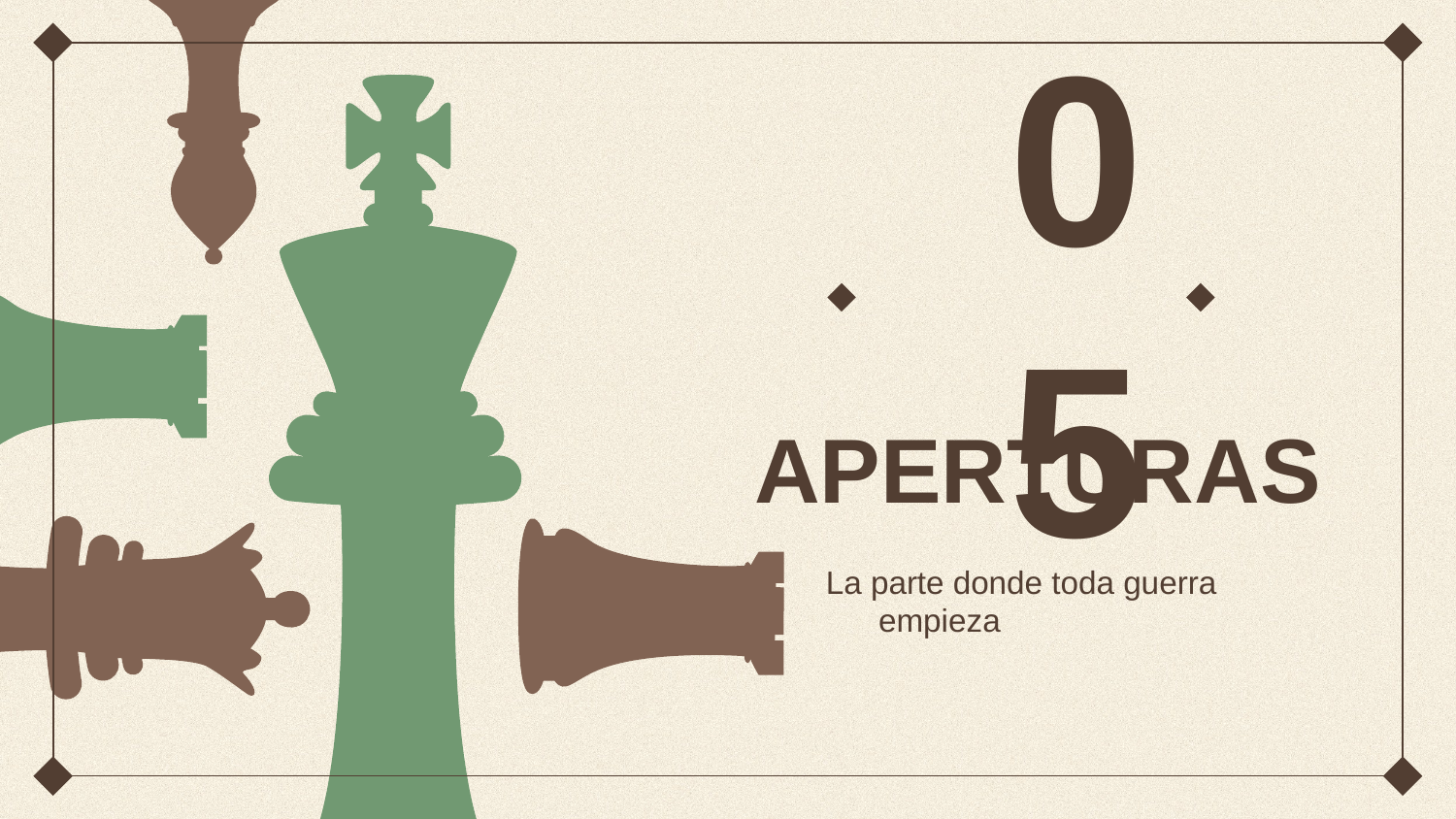

# 05

APERTURAS
La parte donde toda guerra empieza